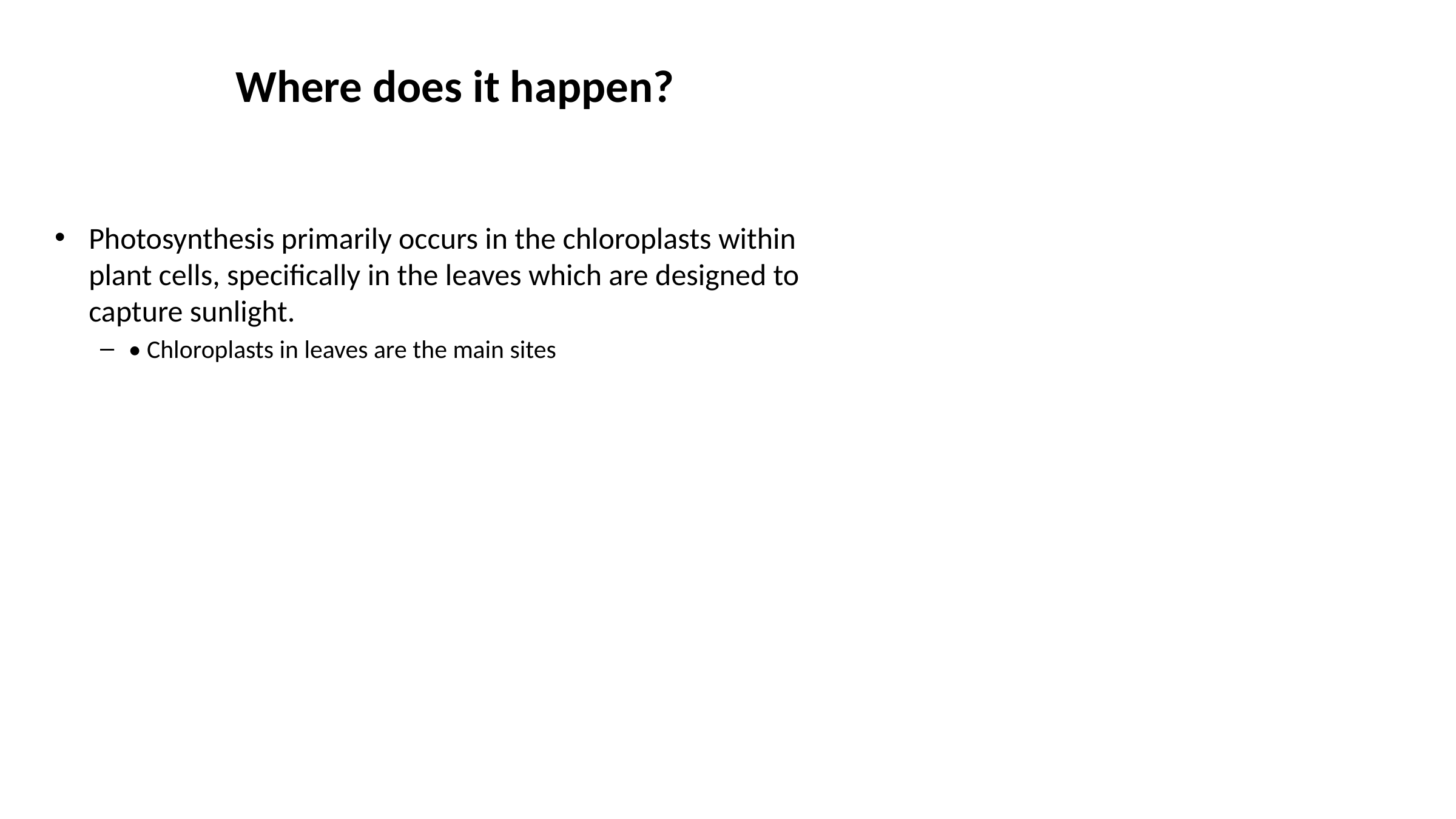

# Where does it happen?

Photosynthesis primarily occurs in the chloroplasts within plant cells, specifically in the leaves which are designed to capture sunlight.
• Chloroplasts in leaves are the main sites